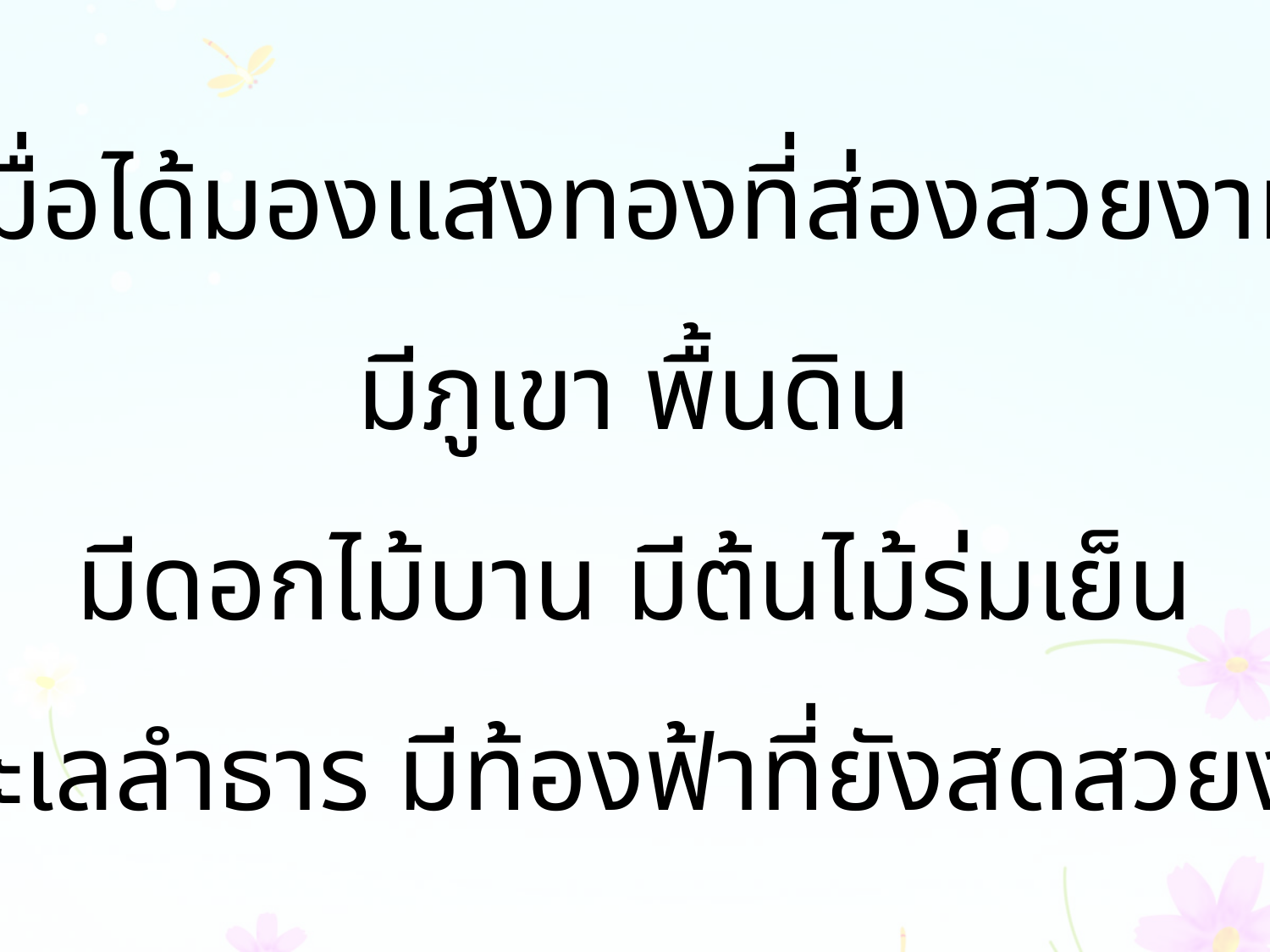

เมื่อได้มองแสงทองที่ส่องสวยงาม
มีภูเขา พื้นดิน
มีดอกไม้บาน มีต้นไม้ร่มเย็น
มีทะเลลำธาร มีท้องฟ้าที่ยังสดสวยงาม